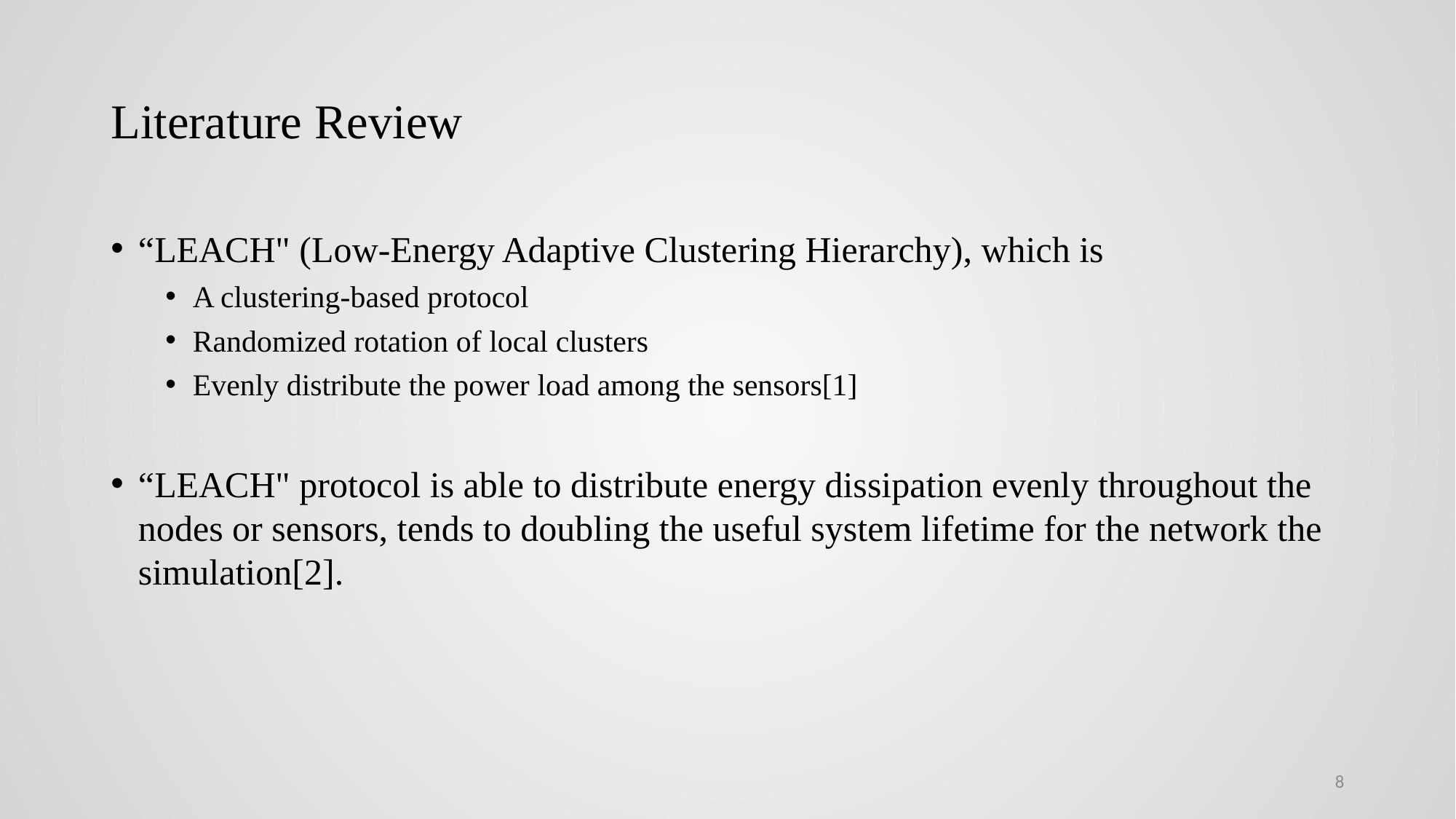

# Literature Review
“LEACH" (Low-Energy Adaptive Clustering Hierarchy), which is
A clustering-based protocol
Randomized rotation of local clusters
Evenly distribute the power load among the sensors[1]

“LEACH" protocol is able to distribute energy dissipation evenly throughout the nodes or sensors, tends to doubling the useful system lifetime for the network the simulation[2].
8